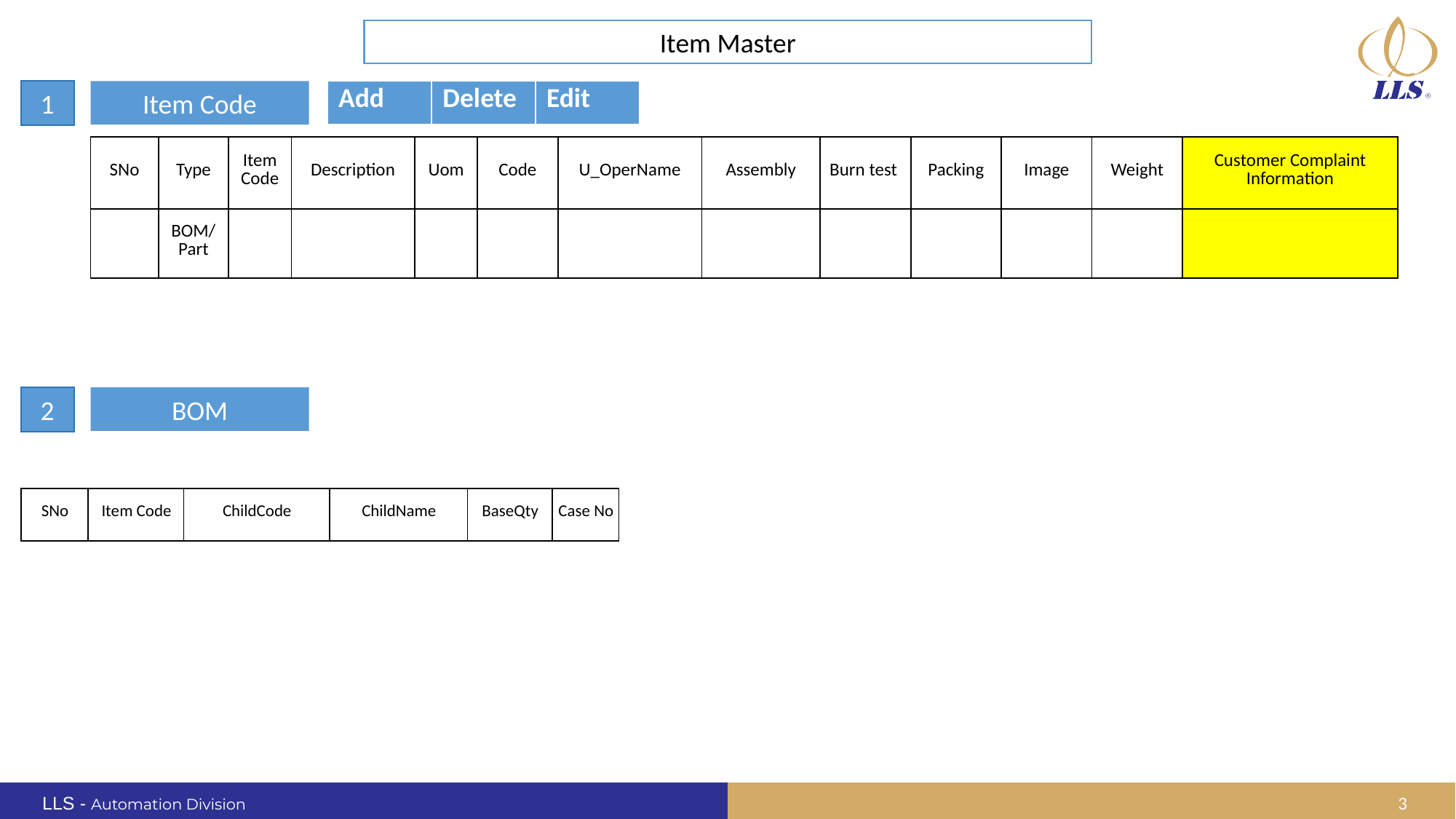

Item Master
1
Item Code
| Add | Delete | Edit |
| --- | --- | --- |
| SNo | Type | Item Code | Description | Uom | Code | U\_OperName | Assembly | Burn test | Packing | Image | Weight | Customer Complaint Information |
| --- | --- | --- | --- | --- | --- | --- | --- | --- | --- | --- | --- | --- |
|  | BOM/ Part |  |  |  |  |  |  |  |  |  |  |  |
2
BOM
| SNo | Item Code | ChildCode | ChildName | BaseQty | Case No |
| --- | --- | --- | --- | --- | --- |